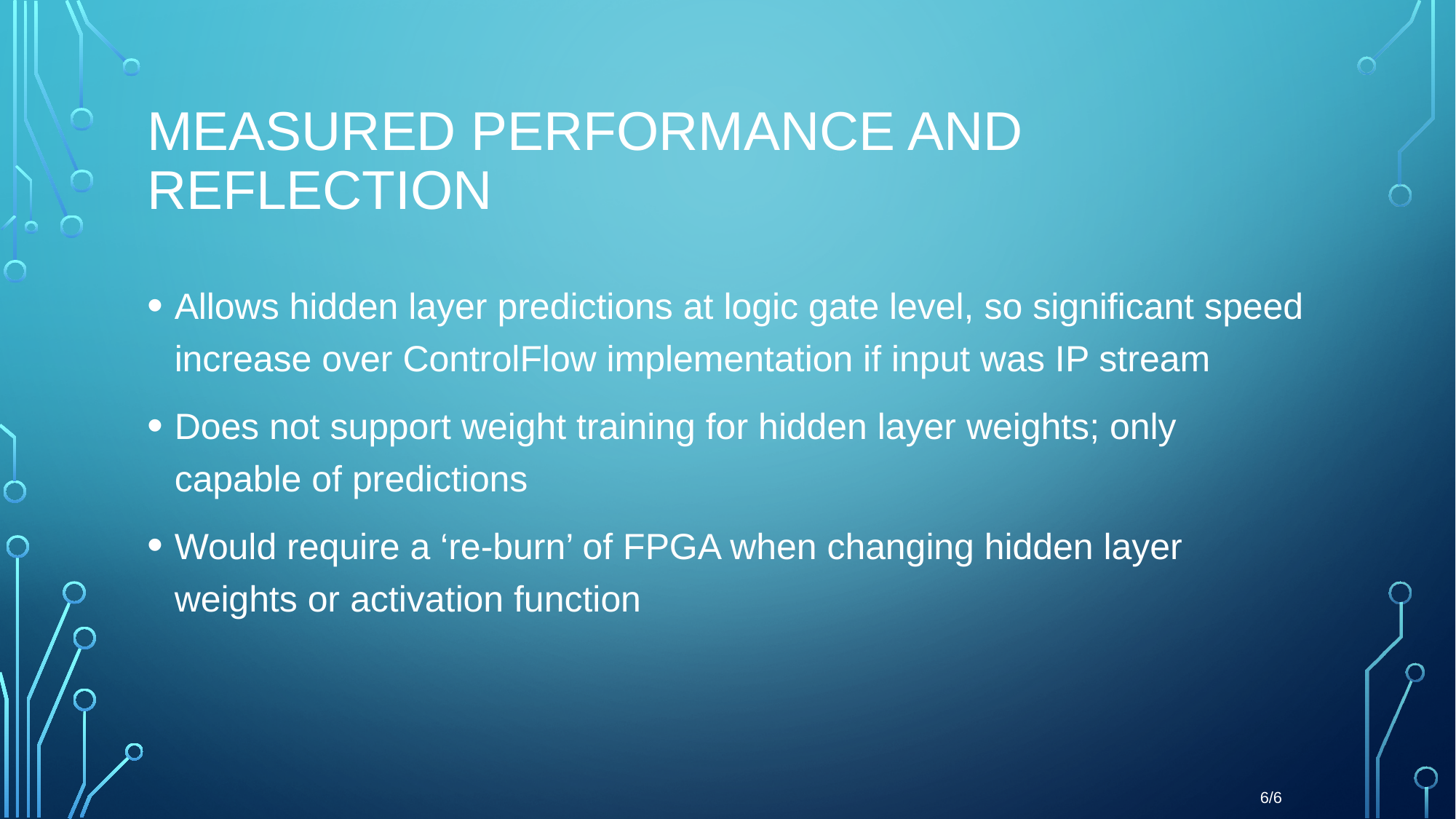

# Measured Performance and Reflection
Allows hidden layer predictions at logic gate level, so significant speed increase over ControlFlow implementation if input was IP stream
Does not support weight training for hidden layer weights; only capable of predictions
Would require a ‘re-burn’ of FPGA when changing hidden layer weights or activation function
6/6